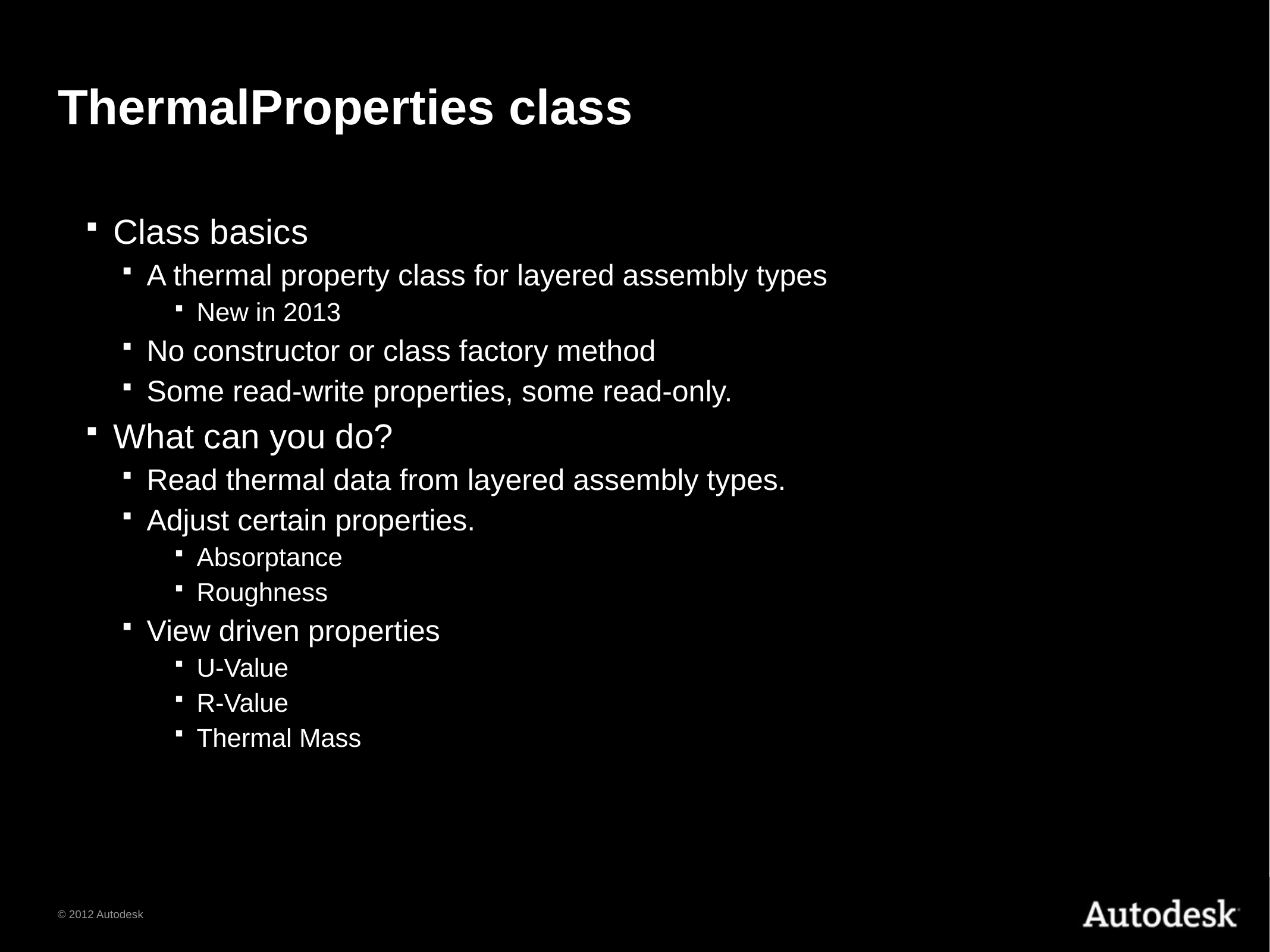

# ThermalProperties class
Class basics
A thermal property class for layered assembly types
New in 2013
No constructor or class factory method
Some read-write properties, some read-only.
What can you do?
Read thermal data from layered assembly types.
Adjust certain properties.
Absorptance
Roughness
View driven properties
U-Value
R-Value
Thermal Mass